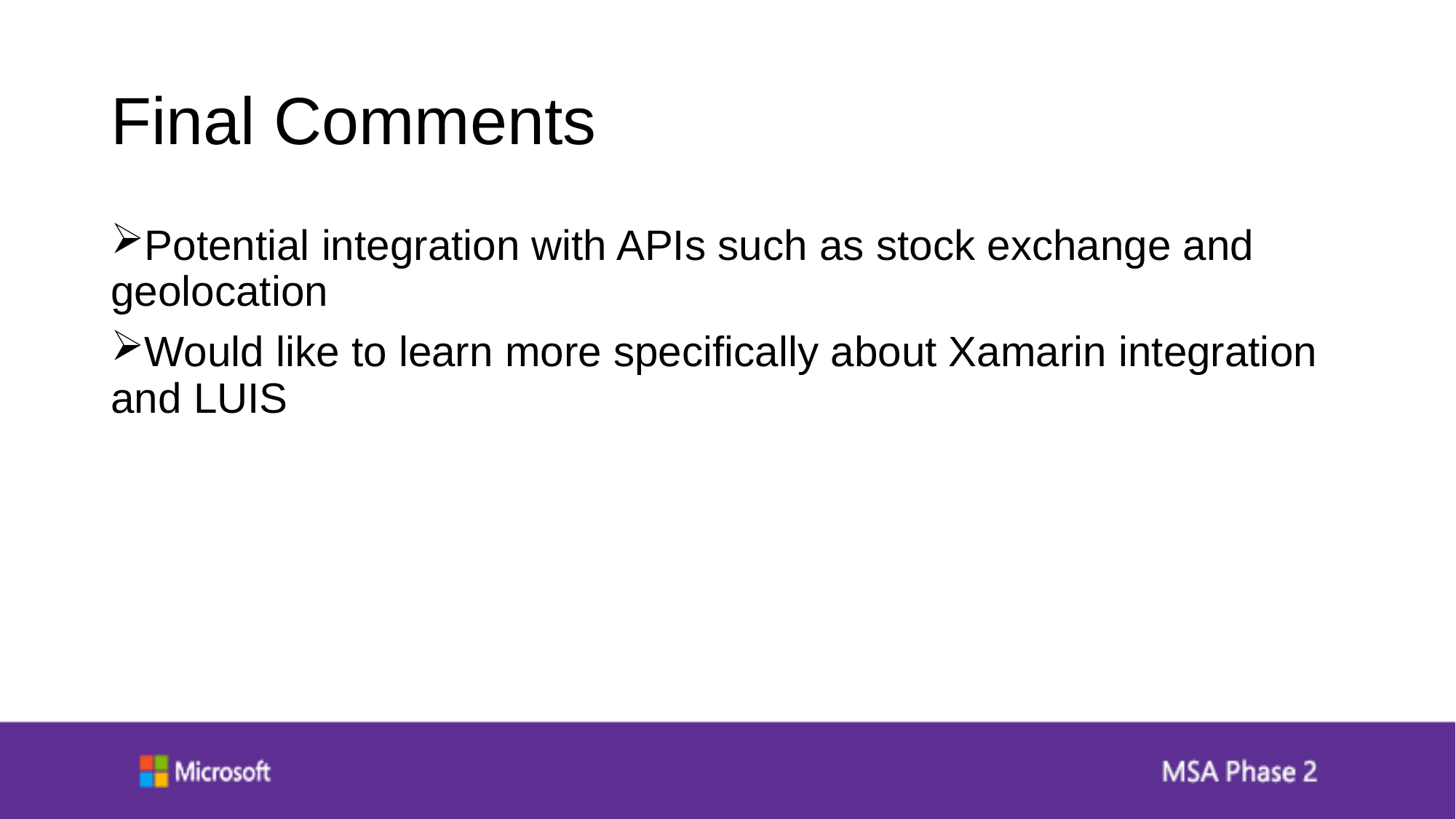

# Final Comments
Potential integration with APIs such as stock exchange and geolocation
Would like to learn more specifically about Xamarin integration and LUIS